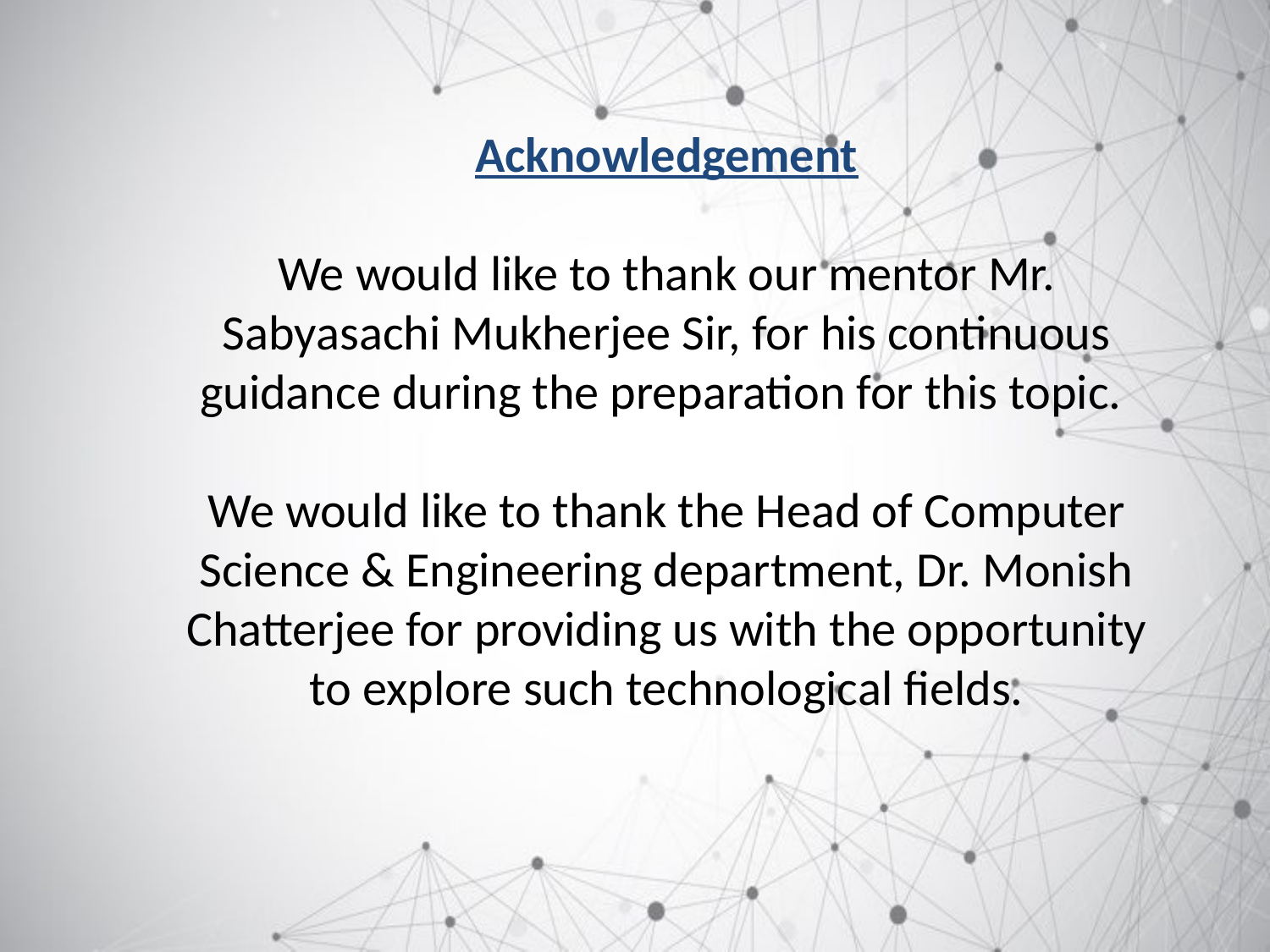

#

Acknowledgement

We would like to thank our mentor Mr. Sabyasachi Mukherjee Sir, for his continuous guidance during the preparation for this topic.

We would like to thank the Head of Computer Science & Engineering department, Dr. Monish Chatterjee for providing us with the opportunity to explore such technological fields.